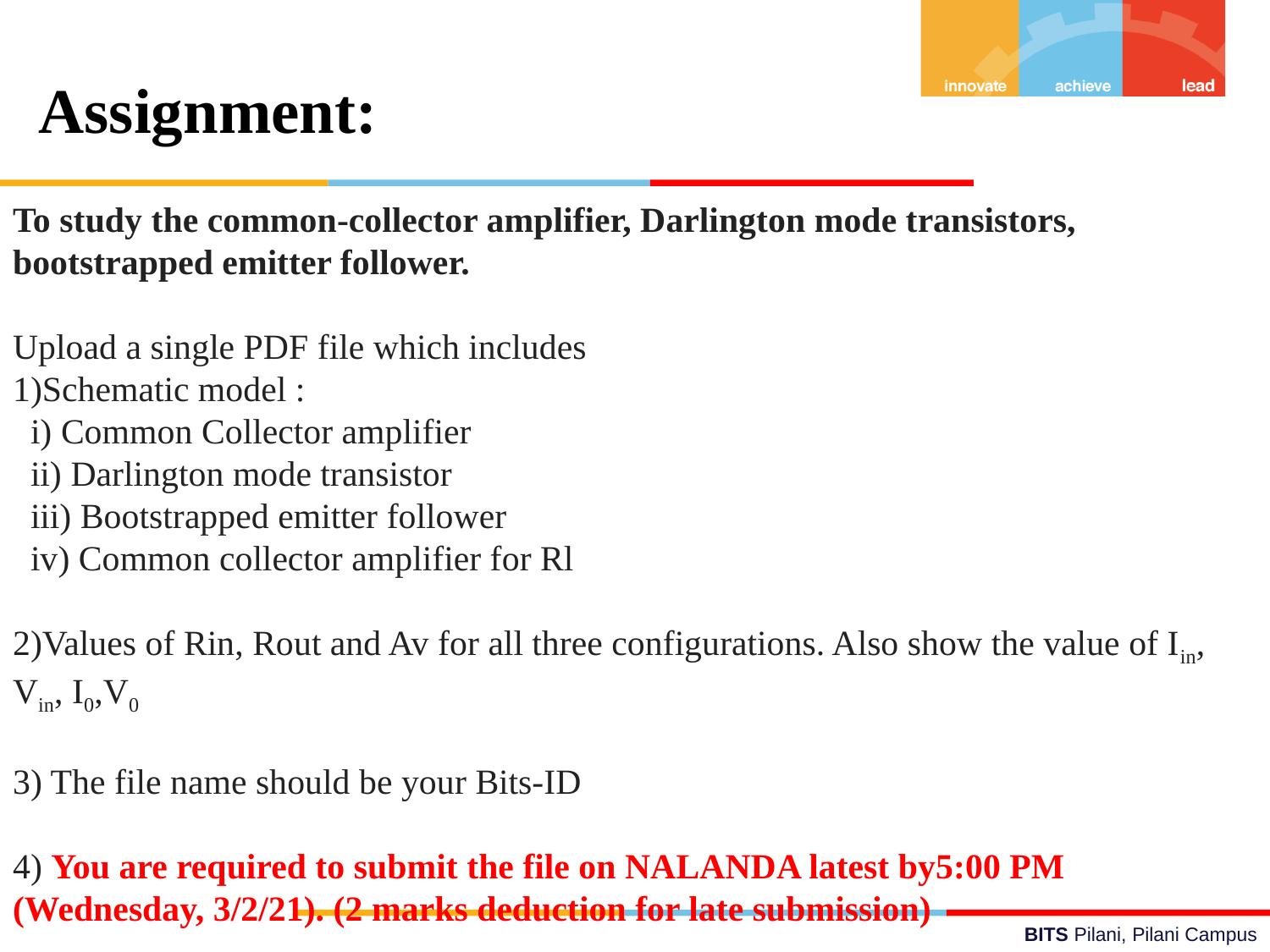

# Assignment:
To study the common-collector amplifier, Darlington mode transistors, bootstrapped emitter follower.

Upload a single PDF file which includes
1)Schematic model :
  i) Common Collector amplifier
  ii) Darlington mode transistor
  iii) Bootstrapped emitter follower
  iv) Common collector amplifier for Rl

2)Values of Rin, Rout and Av for all three configurations. Also show the value of Iin, Vin, I0,V0

3) The file name should be your Bits-ID

4) You are required to submit the file on NALANDA latest by5:00 PM (Wednesday, 3/2/21). (2 marks deduction for late submission)